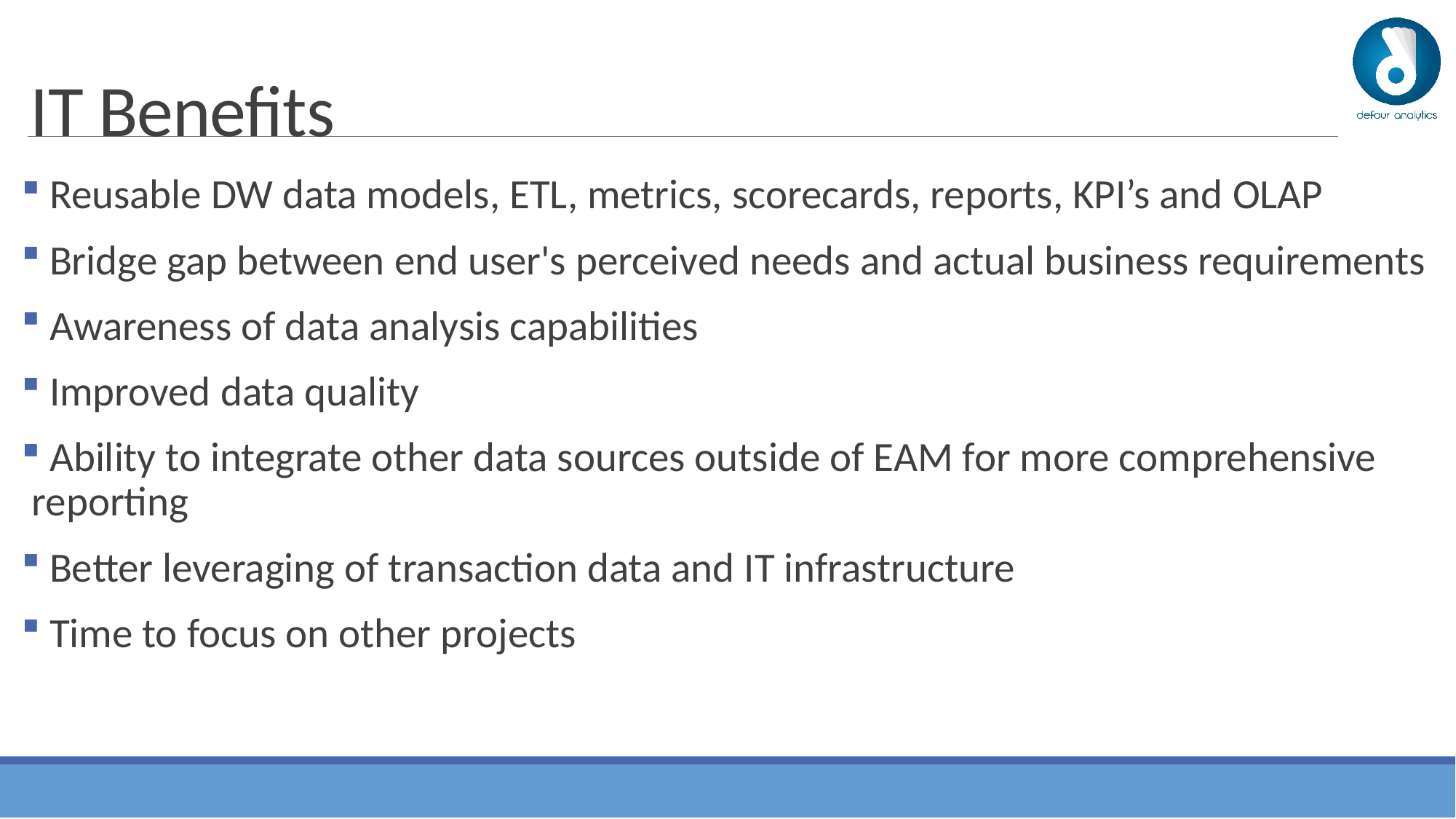

# IT Benefits
 Reusable DW data models, ETL, metrics, scorecards, reports, KPI’s and OLAP
 Bridge gap between end user's perceived needs and actual business requirements
 Awareness of data analysis capabilities
 Improved data quality
 Ability to integrate other data sources outside of EAM for more comprehensive reporting
 Better leveraging of transaction data and IT infrastructure
 Time to focus on other projects